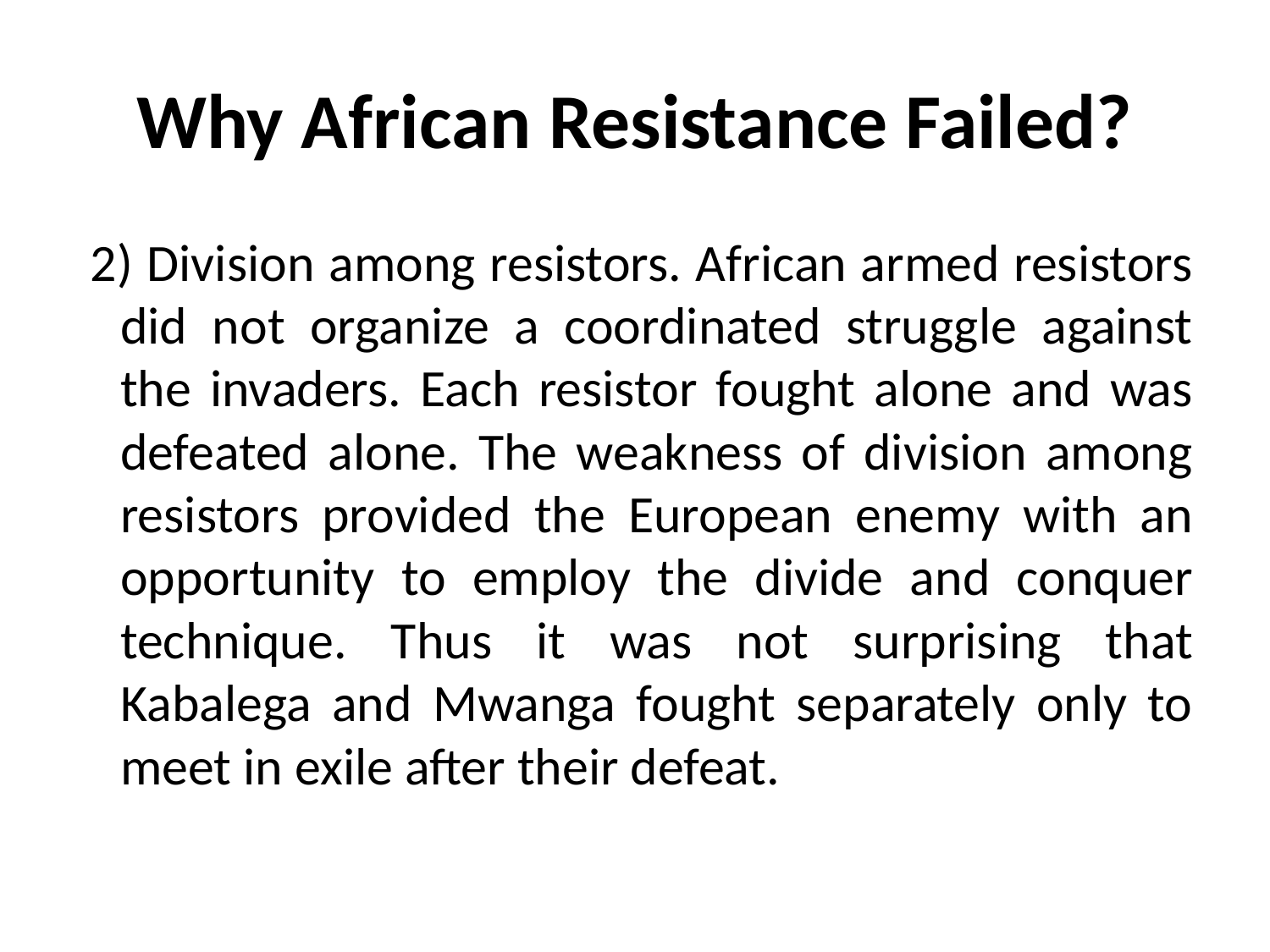

# Why African Resistance Failed?
 2) Division among resistors. African armed resistors did not organize a coordinated struggle against the invaders. Each resistor fought alone and was defeated alone. The weakness of division among resistors provided the European enemy with an opportunity to employ the divide and conquer technique. Thus it was not surprising that Kabalega and Mwanga fought separately only to meet in exile after their defeat.